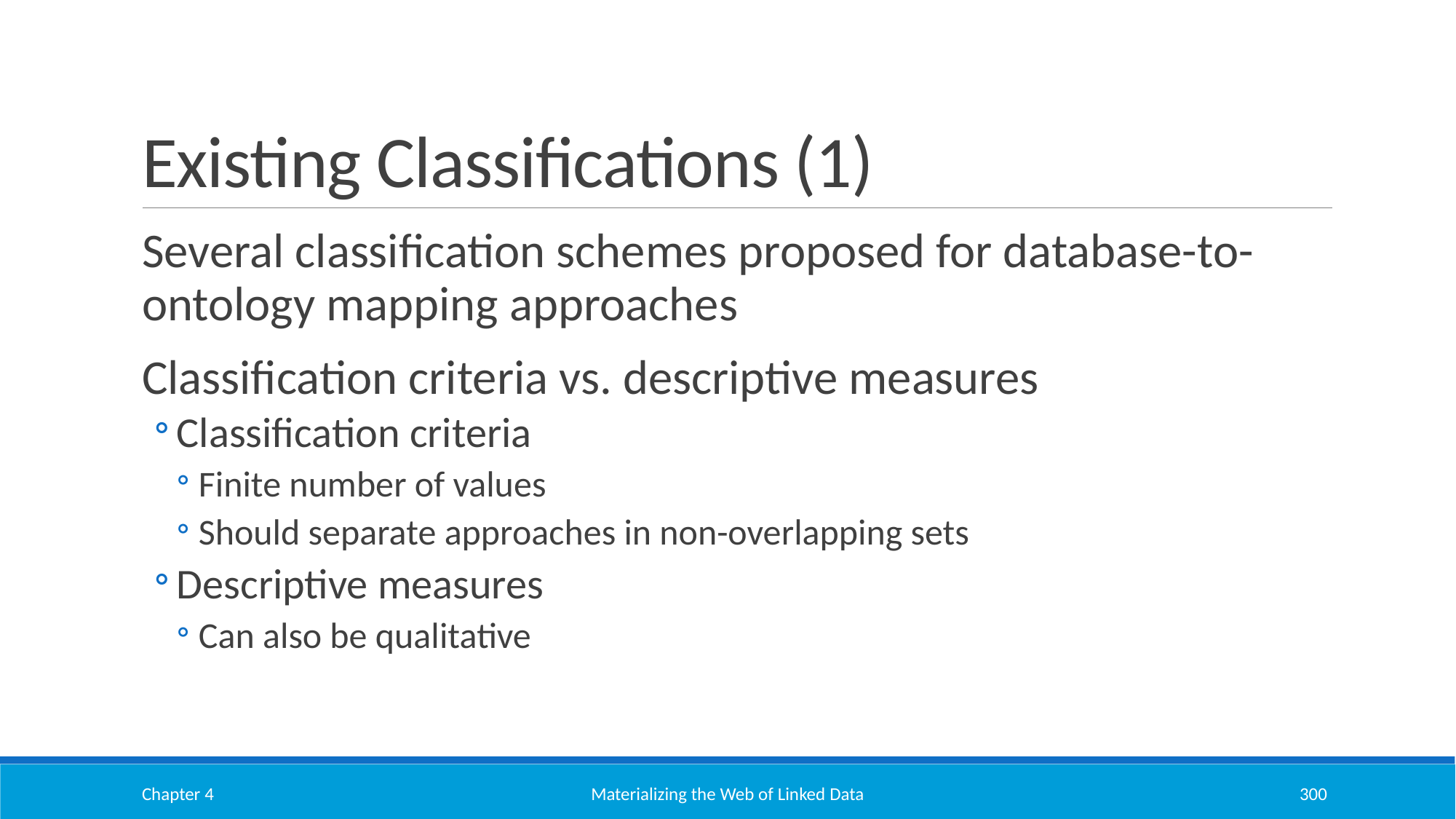

# Existing Classifications (1)
Several classification schemes proposed for database-to-ontology mapping approaches
Classification criteria vs. descriptive measures
Classification criteria
Finite number of values
Should separate approaches in non-overlapping sets
Descriptive measures
Can also be qualitative
Chapter 4
Materializing the Web of Linked Data
300